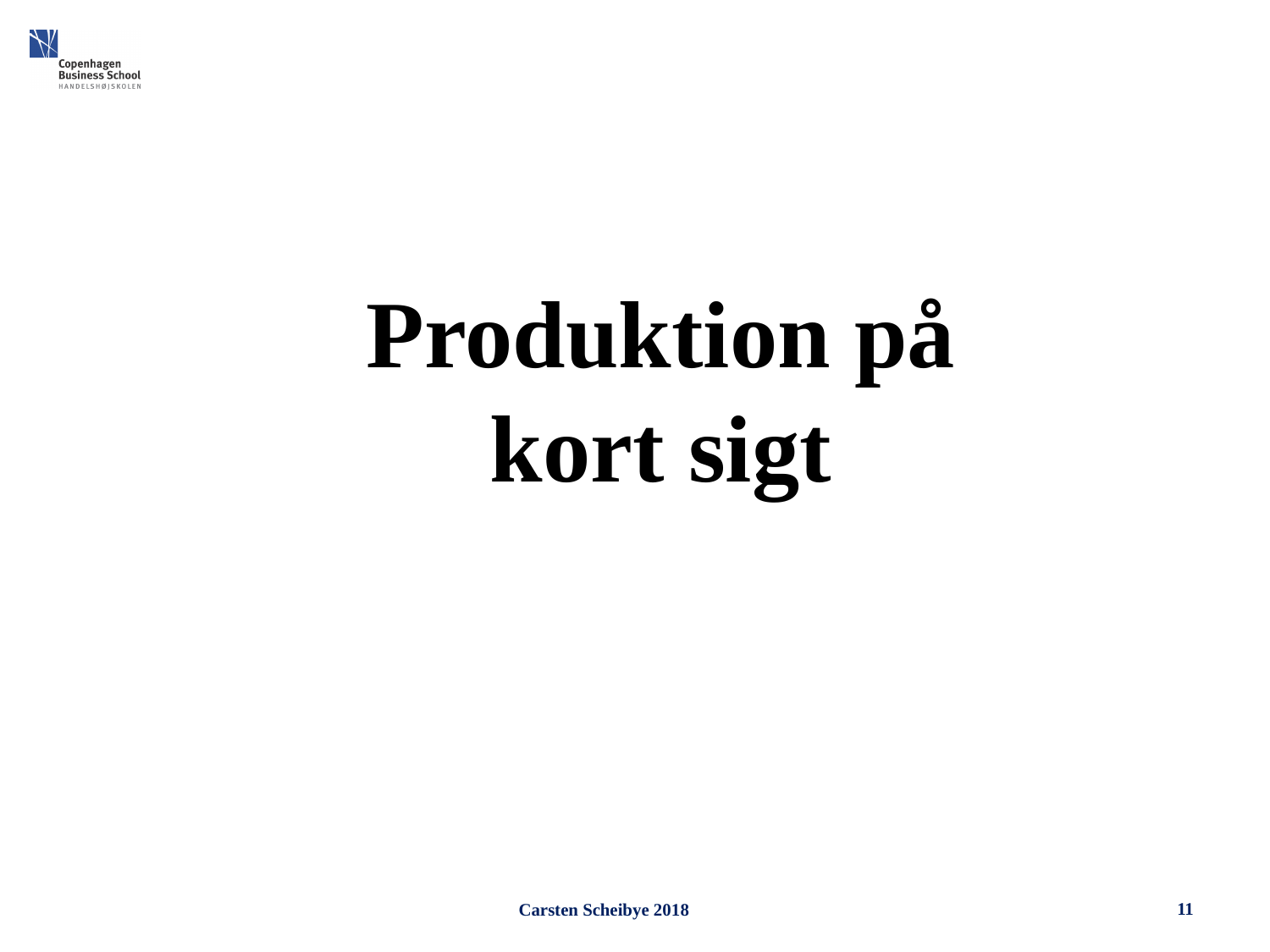

Produktion på
kort sigt
11
Carsten Scheibye 2018